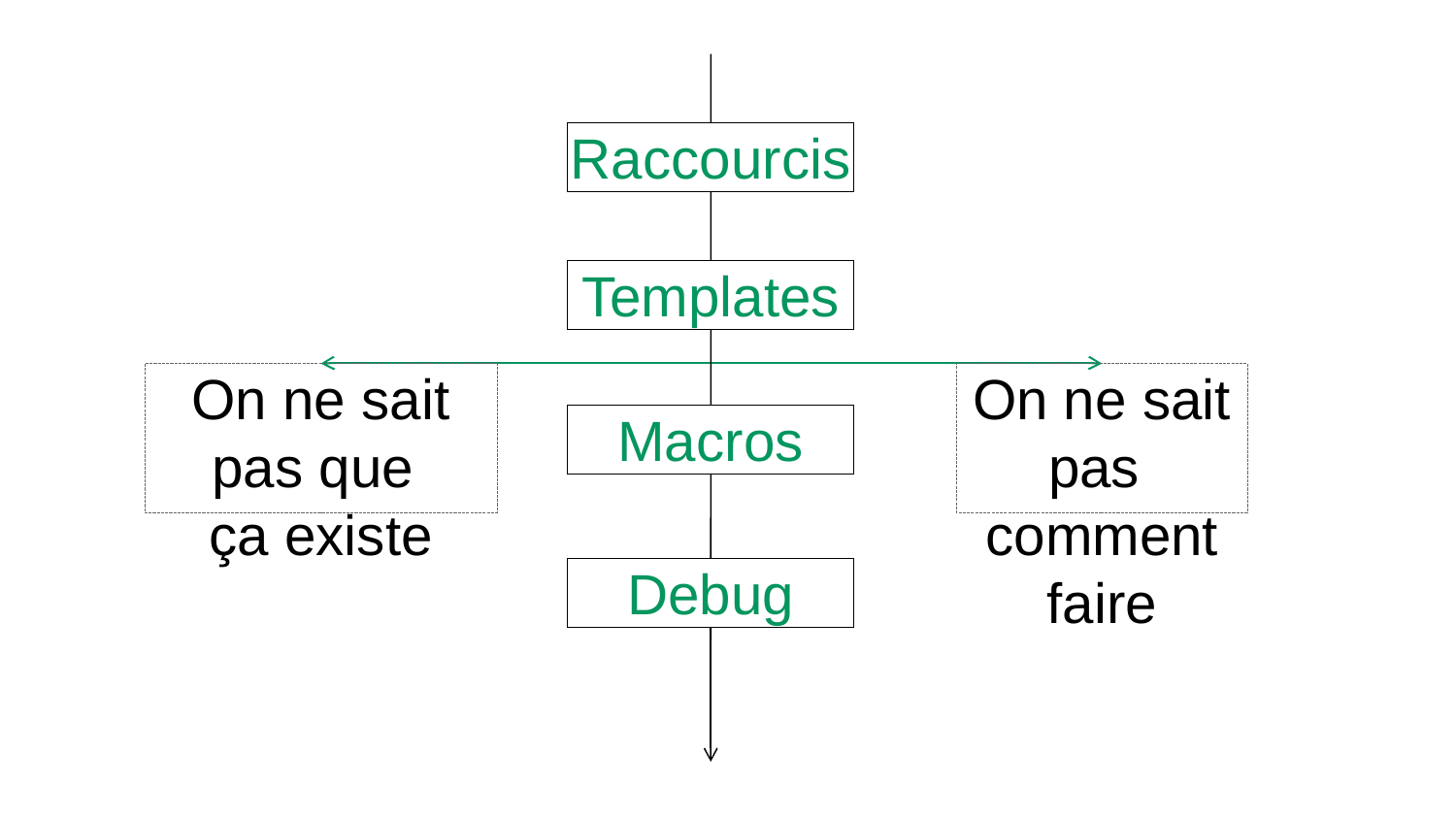

Raccourcis
Templates
On ne sait pas que
ça existe
On ne sait pas
comment faire
Macros
Debug